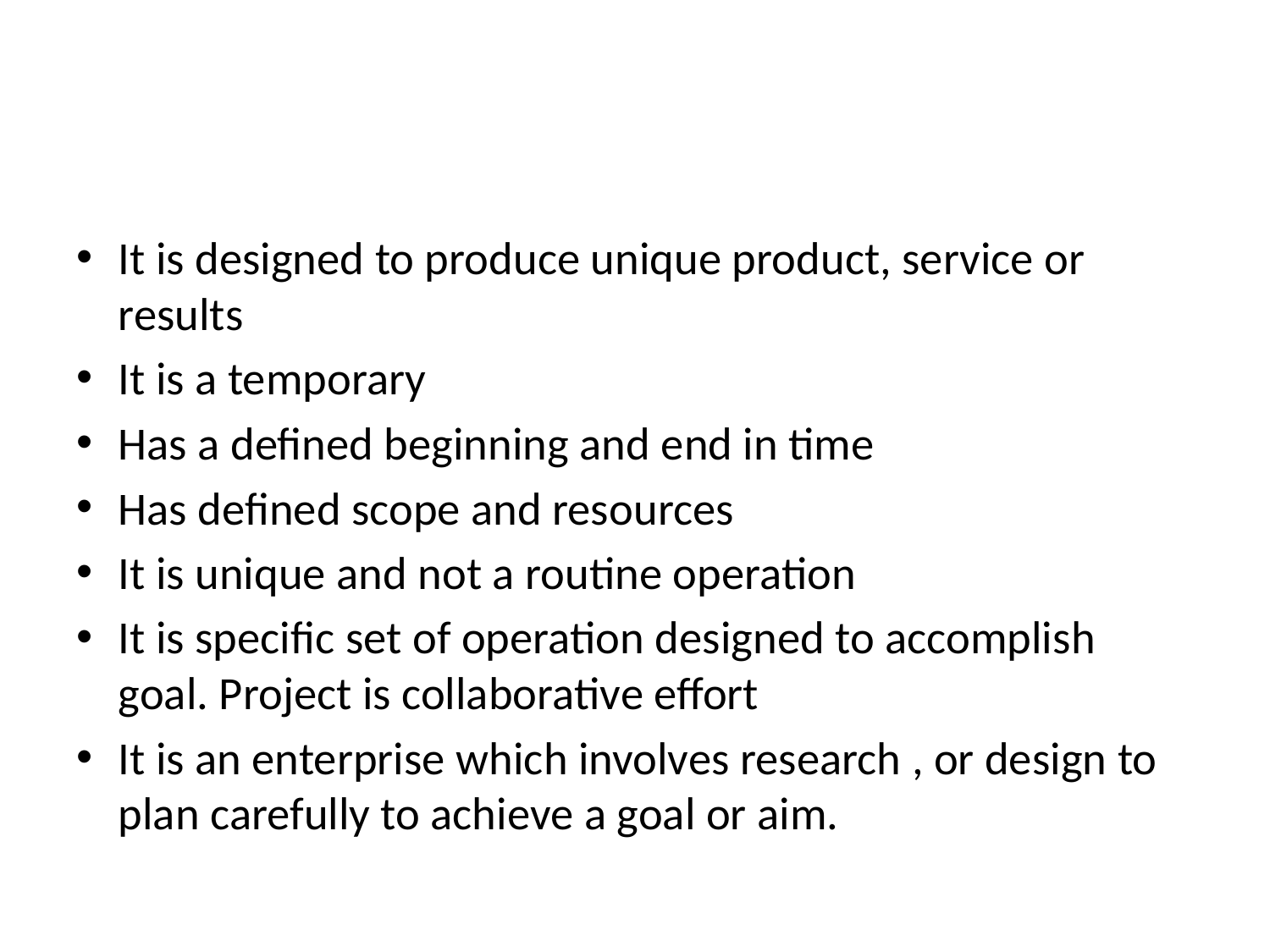

#
It is designed to produce unique product, service or results
It is a temporary
Has a defined beginning and end in time
Has defined scope and resources
It is unique and not a routine operation
It is specific set of operation designed to accomplish goal. Project is collaborative effort
It is an enterprise which involves research , or design to plan carefully to achieve a goal or aim.